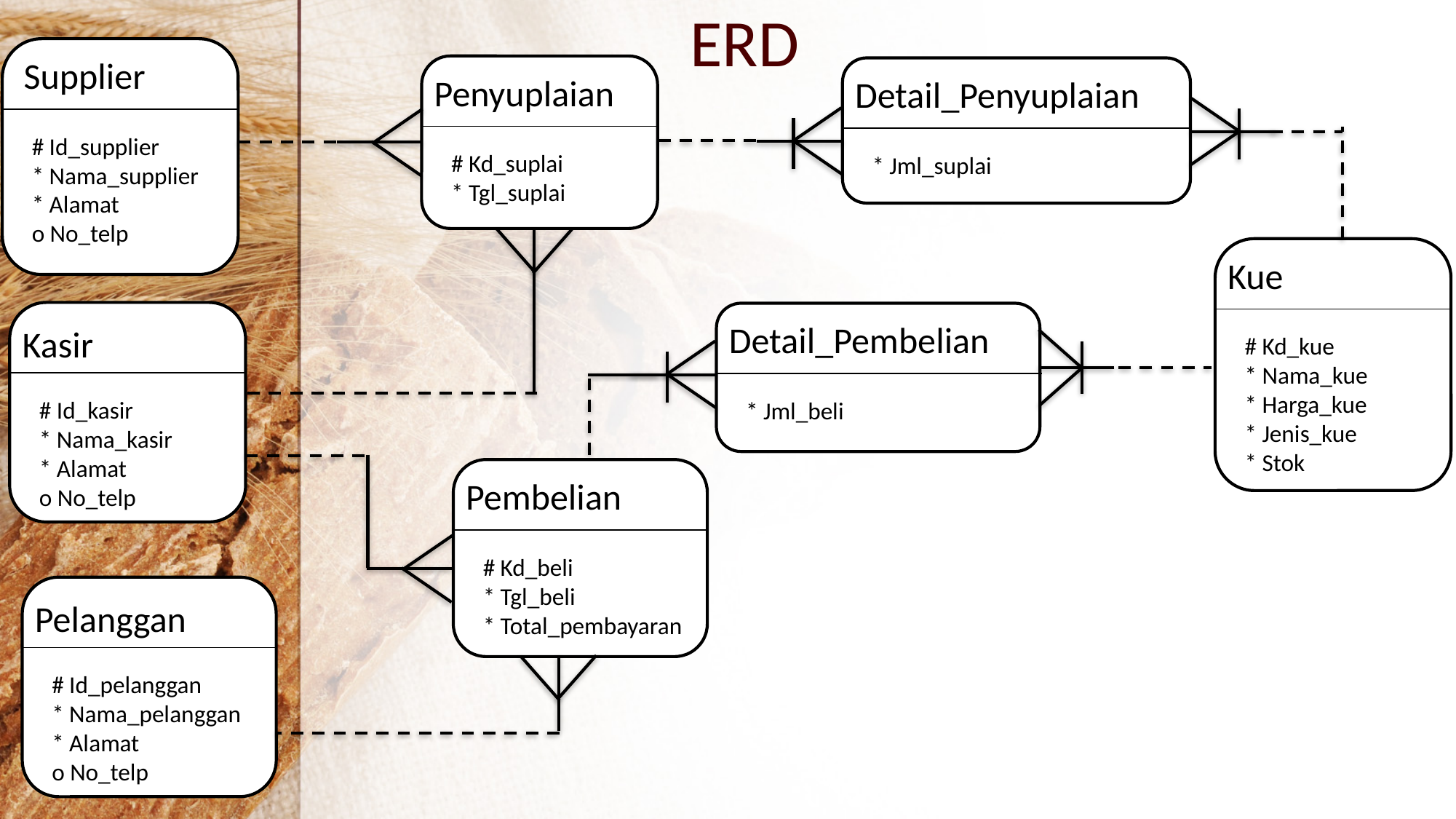

# ERD

Supplier
# Id_supplier
* Nama_supplier
* Alamat
o No_telp

Penyuplaian
# Kd_suplai
* Tgl_suplai

Detail_Penyuplaian
* Jml_suplai

Kue
# Kd_kue
* Nama_kue
* Harga_kue
* Jenis_kue
* Stok

Kasir
# Id_kasir
* Nama_kasir
* Alamat
o No_telp

Detail_Pembelian
* Jml_beli

Pembelian
# Kd_beli
* Tgl_beli
* Total_pembayaran

Pelanggan
# Id_pelanggan
* Nama_pelanggan
* Alamat
o No_telp